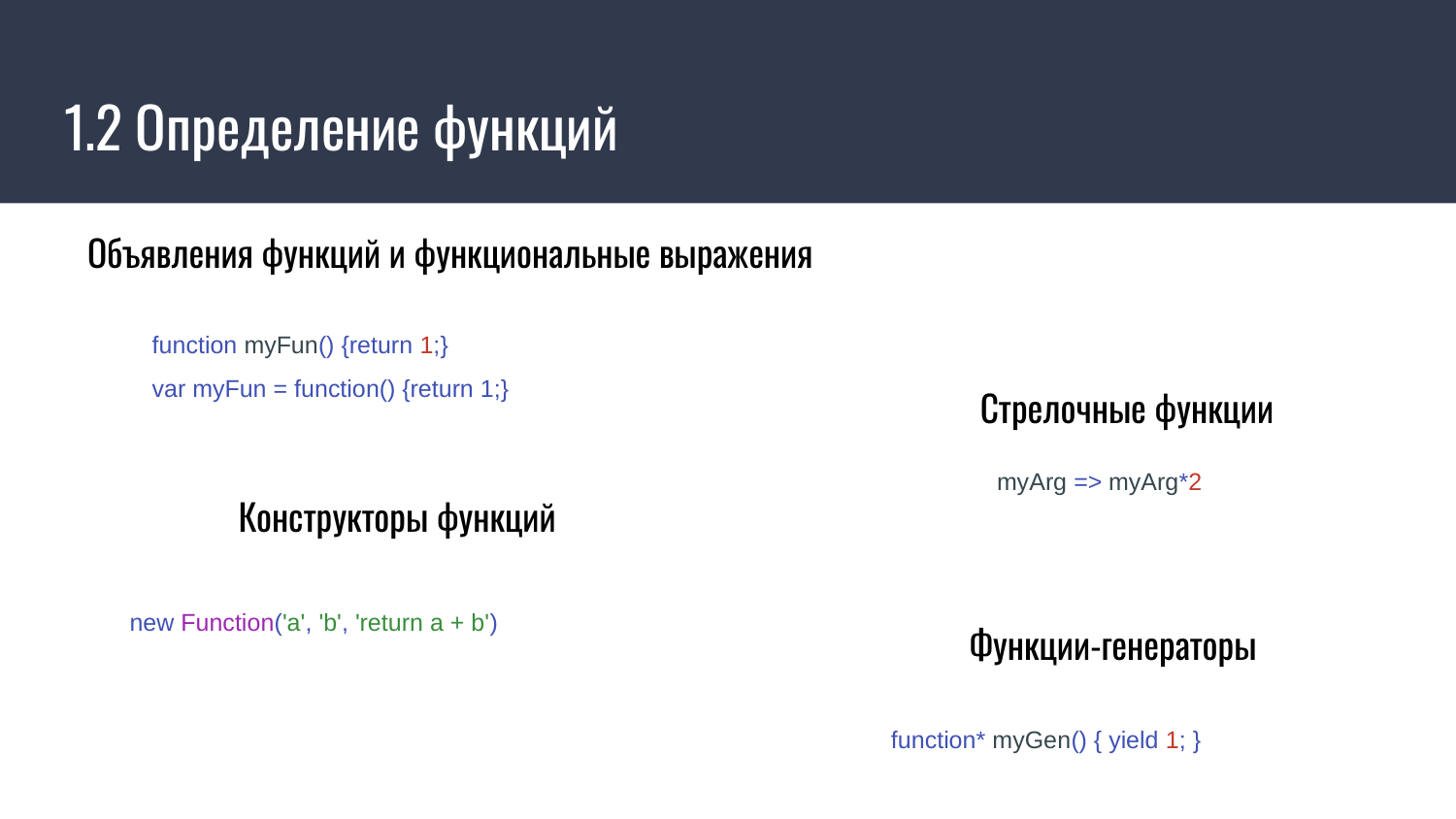

# 1.2 Определение функций
Объявления функций и функциональные выражения
function myFun() {return 1;}
var myFun = function() {return 1;}
Стрелочные функции
myArg => myArg*2

Конструкторы функций
new Function('a', 'b', 'return a + b')
Функции-генераторы
function* myGen() { yield 1; }